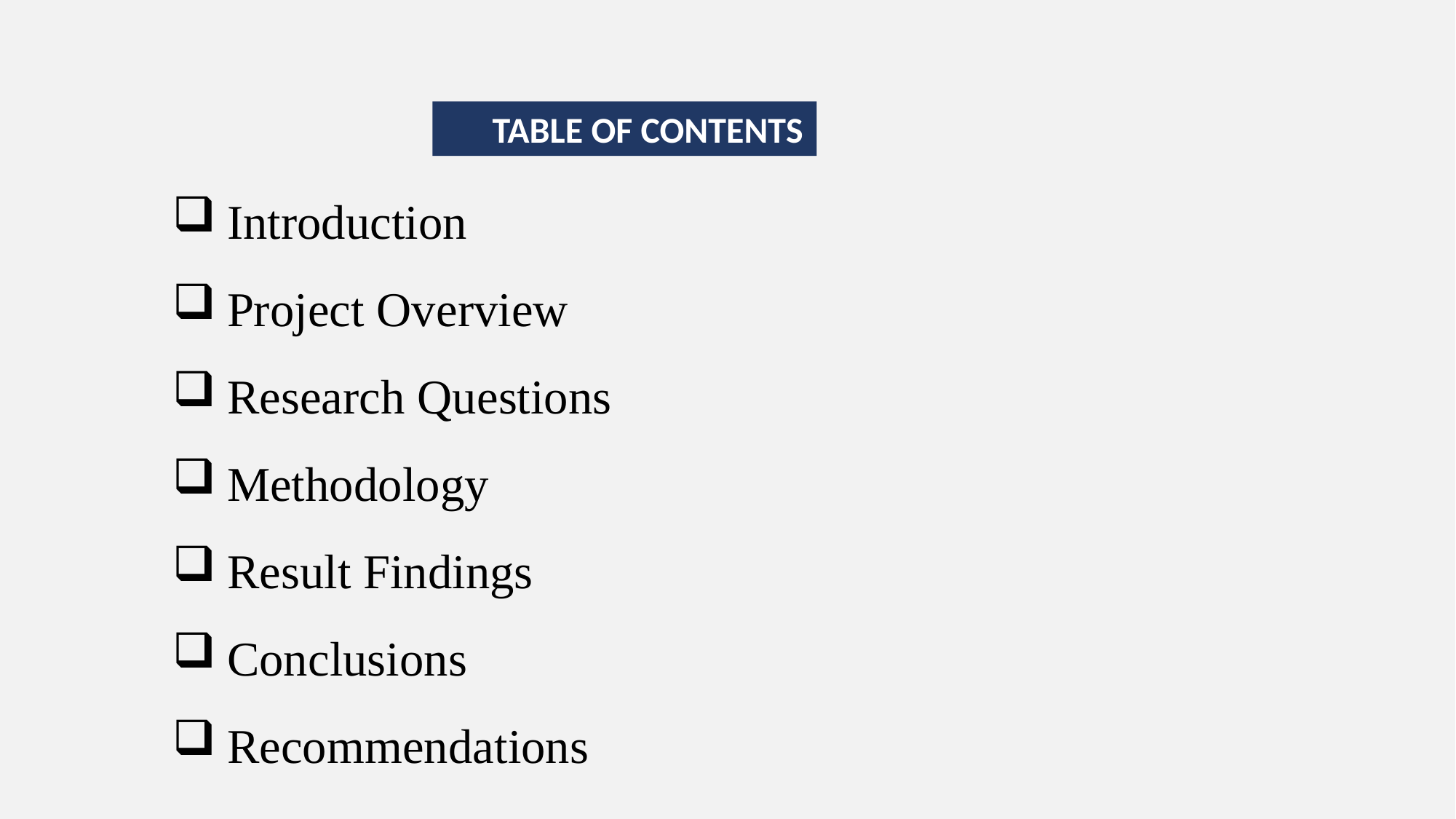

TABLE OF CONTENTS
Introduction
Project Overview
Research Questions
Methodology
Result Findings
Conclusions
Recommendations